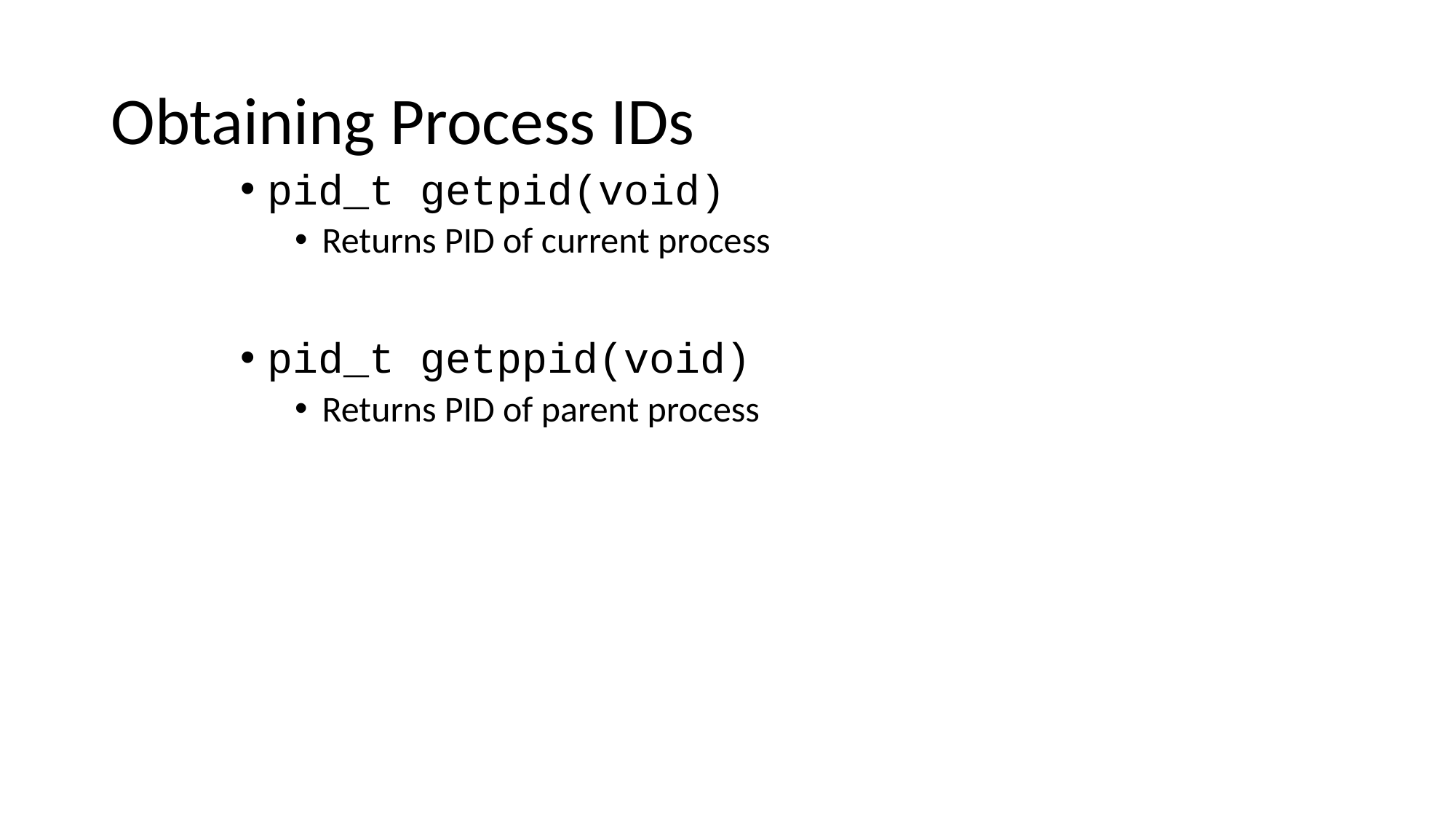

# Obtaining Process IDs
pid_t getpid(void)
Returns PID of current process

pid_t getppid(void)
Returns PID of parent process